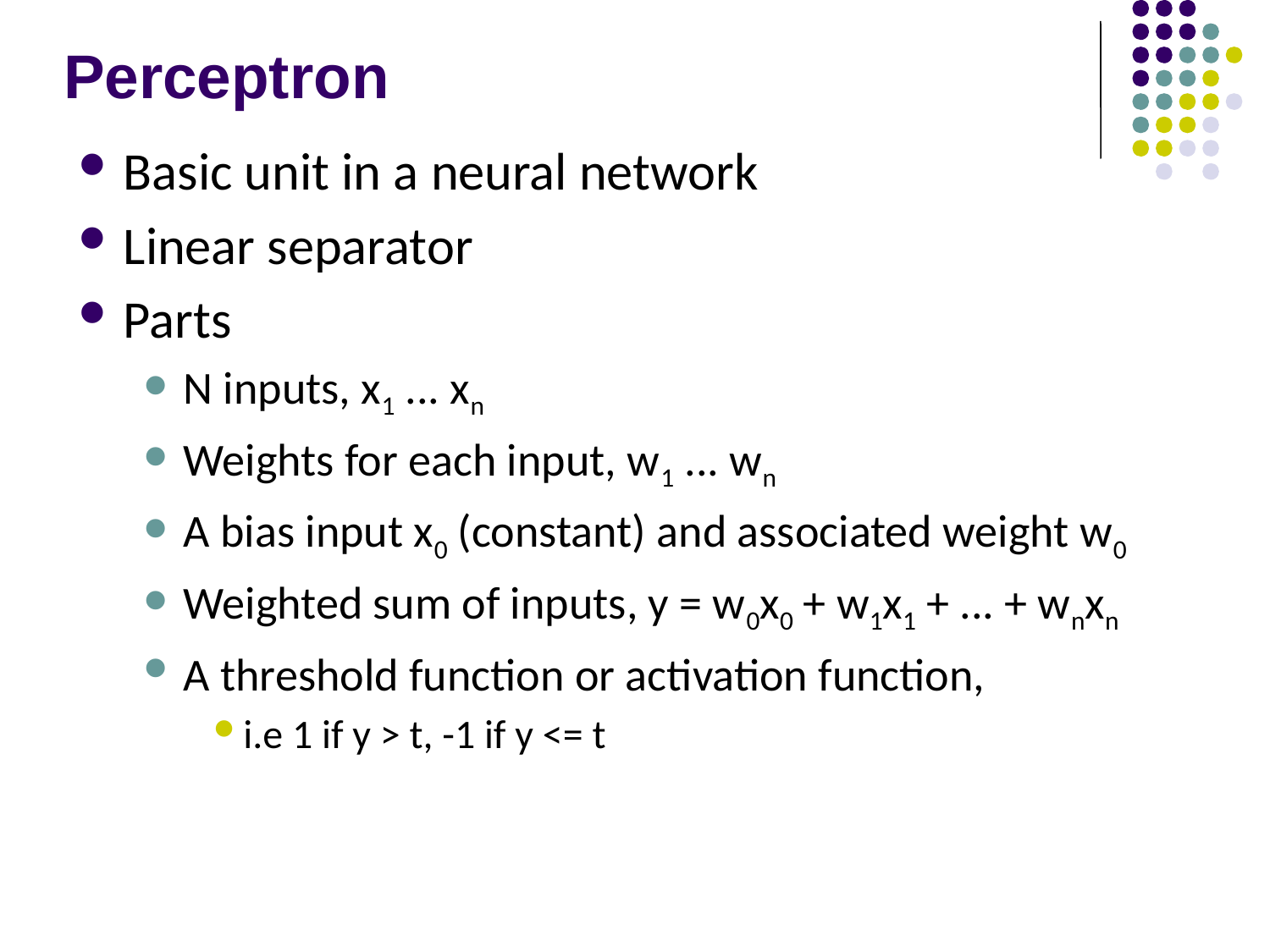

# Perceptron
Basic unit in a neural network
Linear separator
Parts
N inputs, x1 ... xn
Weights for each input, w1 ... wn
A bias input x0 (constant) and associated weight w0
Weighted sum of inputs, y = w0x0 + w1x1 + ... + wnxn
A threshold function or activation function,
i.e 1 if y > t, -1 if y <= t